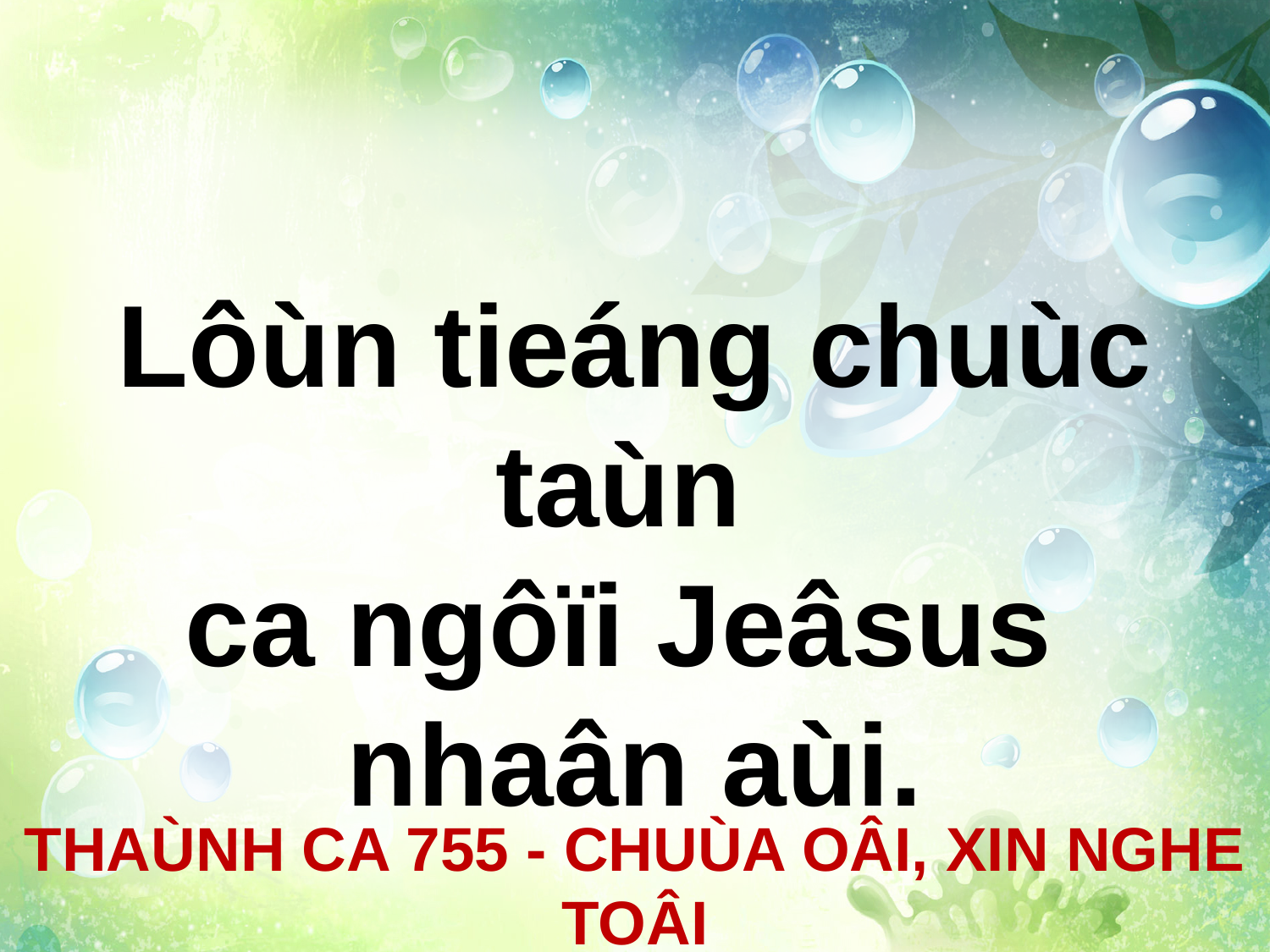

Lôùn tieáng chuùc taùn
ca ngôïi Jeâsus
nhaân aùi.
THAÙNH CA 755 - CHUÙA OÂI, XIN NGHE TOÂI